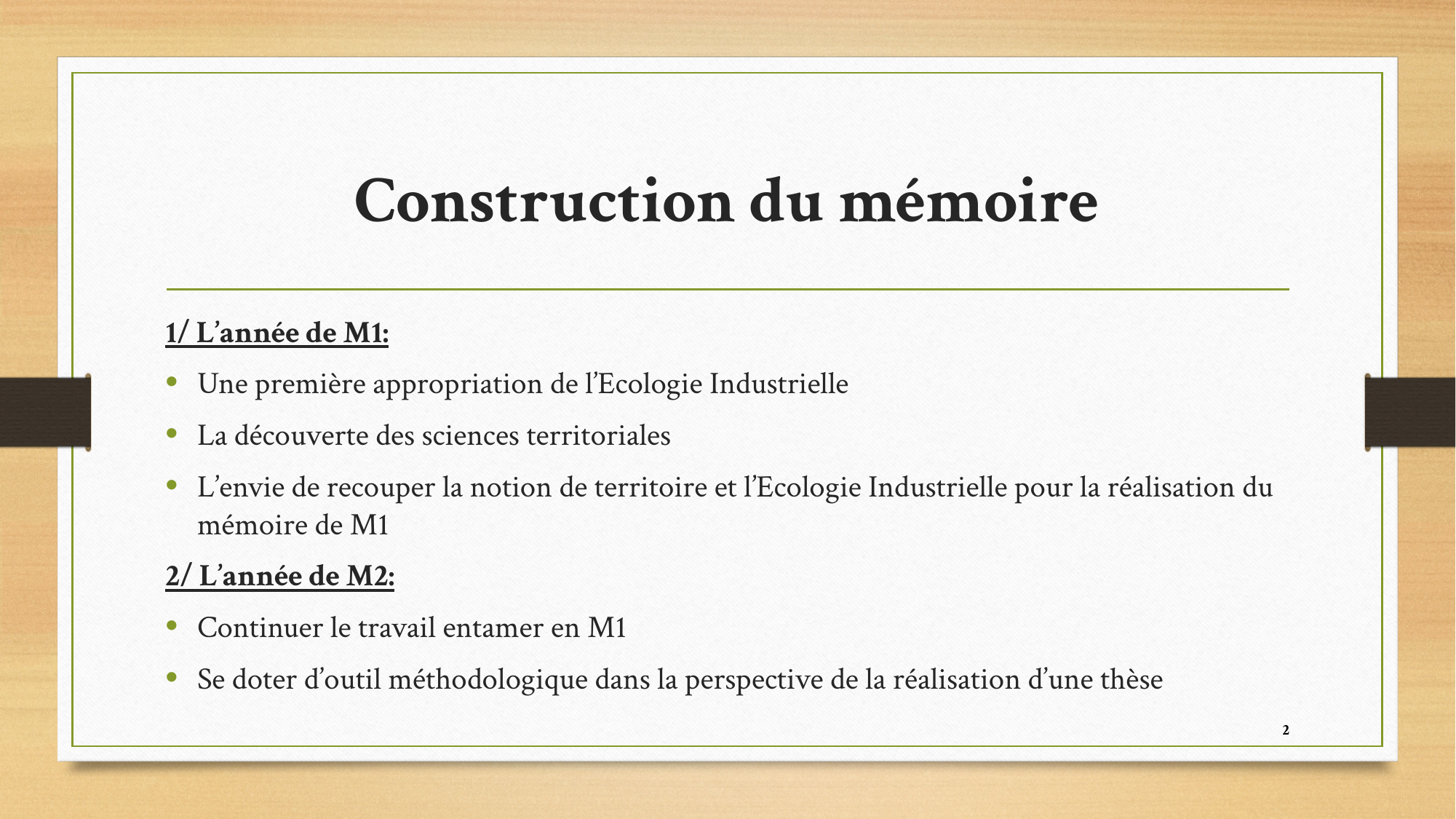

# Construction du mémoire
1/ L’année de M1:
Une première appropriation de l’Ecologie Industrielle
La découverte des sciences territoriales
L’envie de recouper la notion de territoire et l’Ecologie Industrielle pour la réalisation du mémoire de M1
2/ L’année de M2:
Continuer le travail entamer en M1
Se doter d’outil méthodologique dans la perspective de la réalisation d’une thèse

2